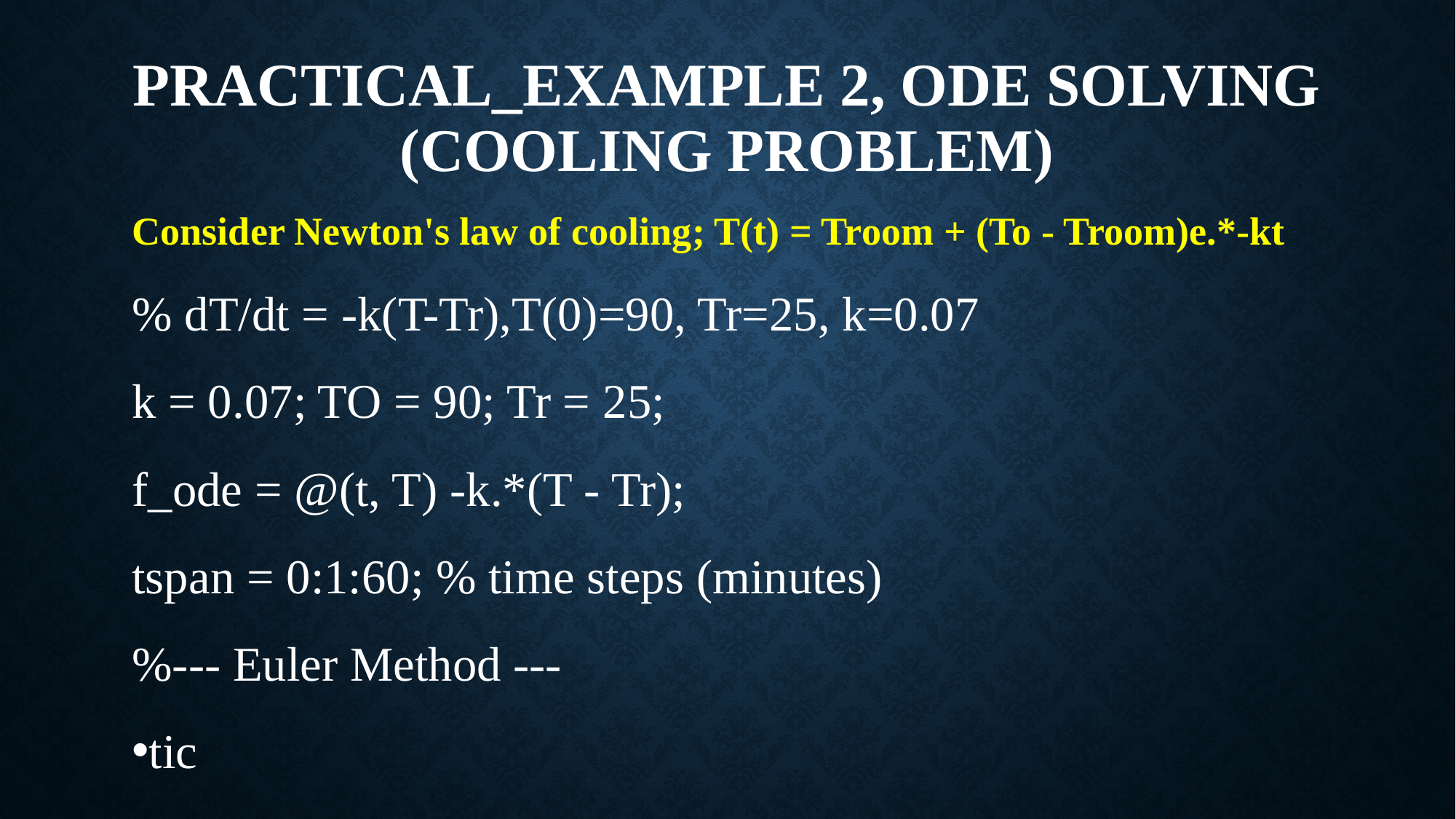

# PRACTICAL_EXAMPLE 2, ODE SOLVING (COOLING PROBLEM)
Consider Newton's law of cooling; T(t) = Troom + (To - Troom)e.*-kt
% dT/dt = -k(T-Tr),T(0)=90, Tr=25, k=0.07
k = 0.07; TO = 90; Tr = 25;
f_ode = @(t, T) -k.*(T - Tr);
tspan = 0:1:60; % time steps (minutes)
%--- Euler Method ---
tic